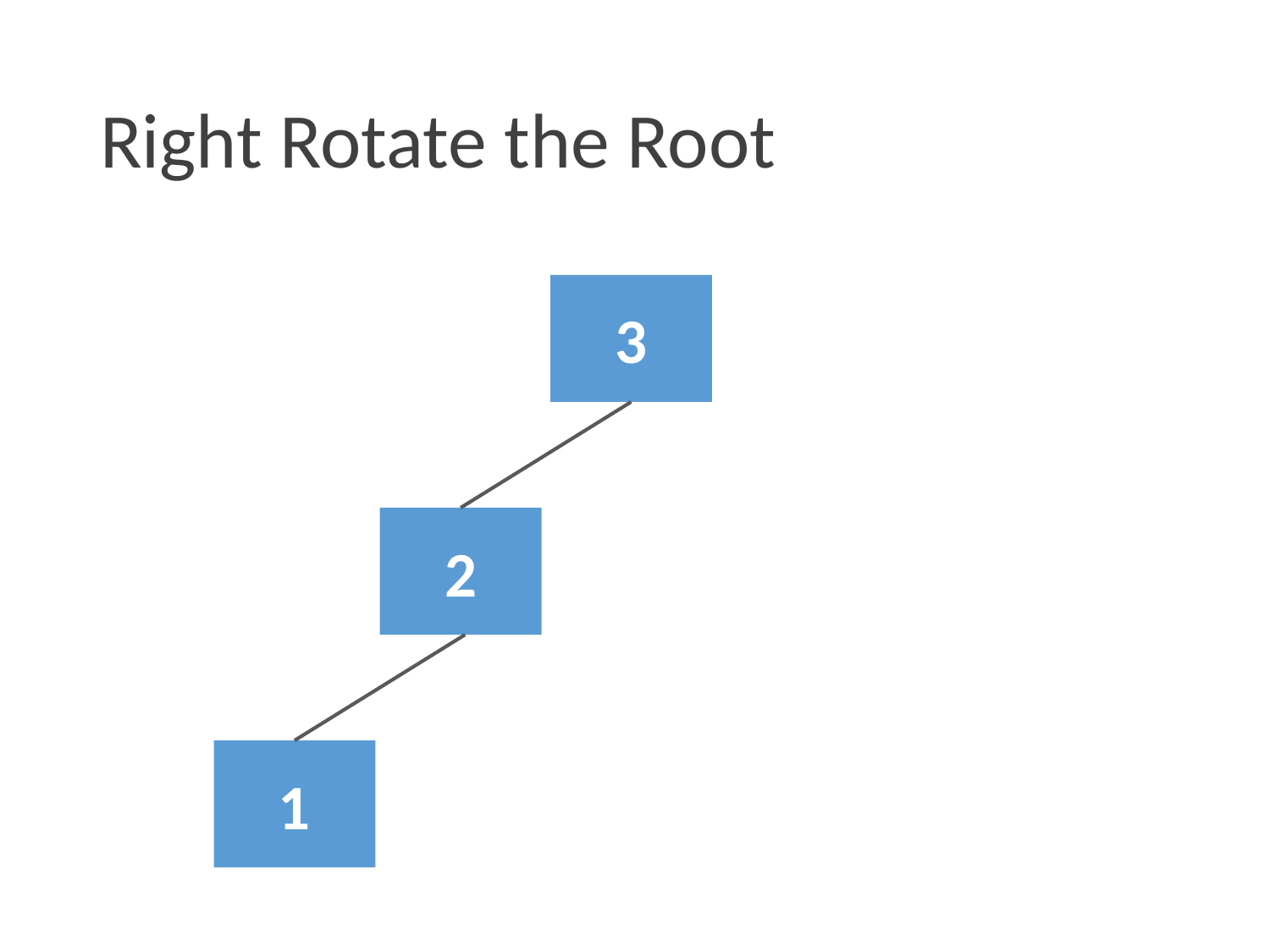

# Right Rotate the Root
3
2
1